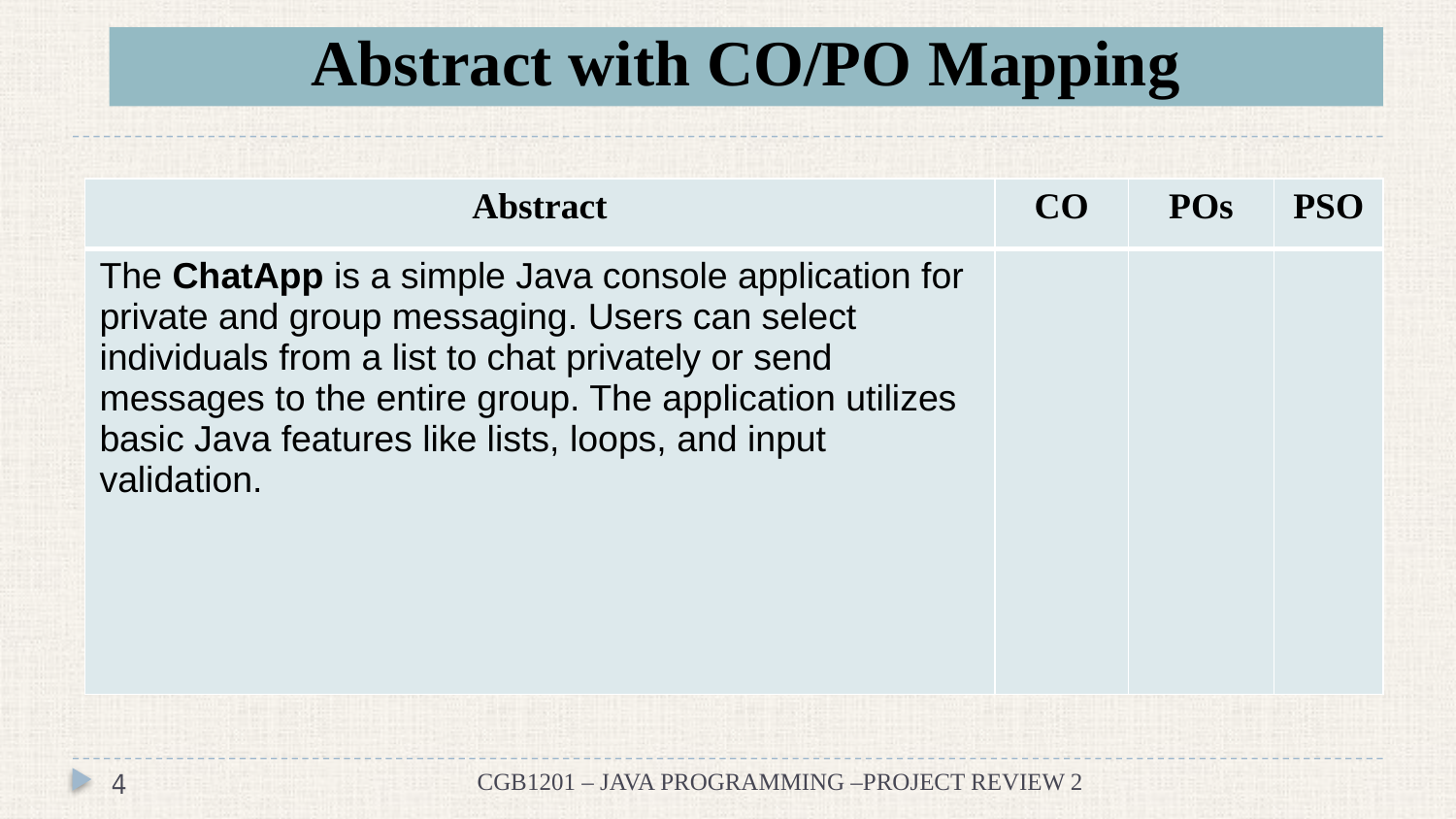

# Abstract with CO/PO Mapping
| Abstract | CO | POs | PSO |
| --- | --- | --- | --- |
| The ChatApp is a simple Java console application for private and group messaging. Users can select individuals from a list to chat privately or send messages to the entire group. The application utilizes basic Java features like lists, loops, and input validation. |  |  |  |

4
CGB1201 – JAVA PROGRAMMING –PROJECT REVIEW 2